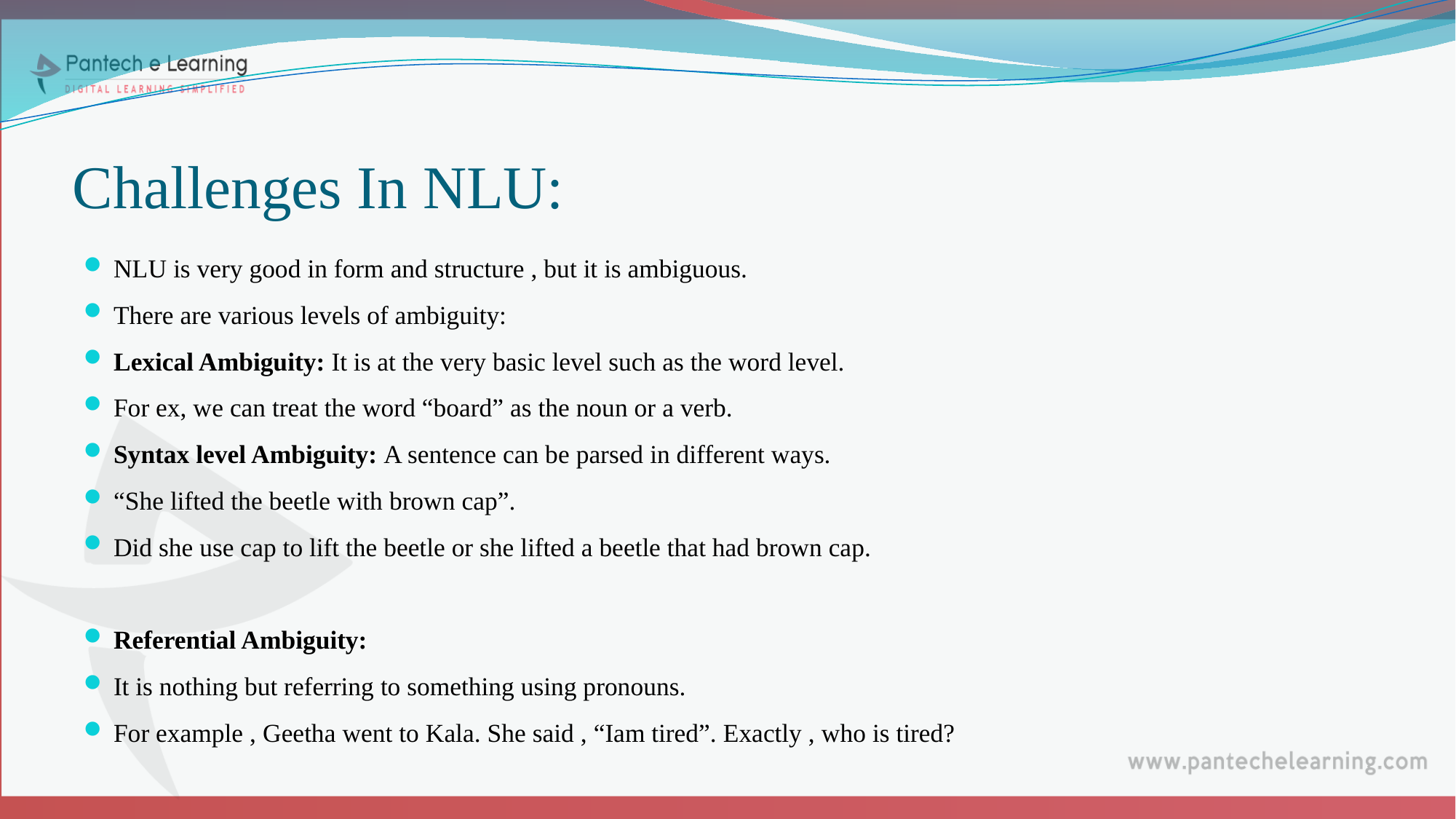

# Challenges In NLU:
NLU is very good in form and structure , but it is ambiguous.
There are various levels of ambiguity:
Lexical Ambiguity: It is at the very basic level such as the word level.
For ex, we can treat the word “board” as the noun or a verb.
Syntax level Ambiguity: A sentence can be parsed in different ways.
“She lifted the beetle with brown cap”.
Did she use cap to lift the beetle or she lifted a beetle that had brown cap.

Referential Ambiguity:
It is nothing but referring to something using pronouns.
For example , Geetha went to Kala. She said , “Iam tired”. Exactly , who is tired?